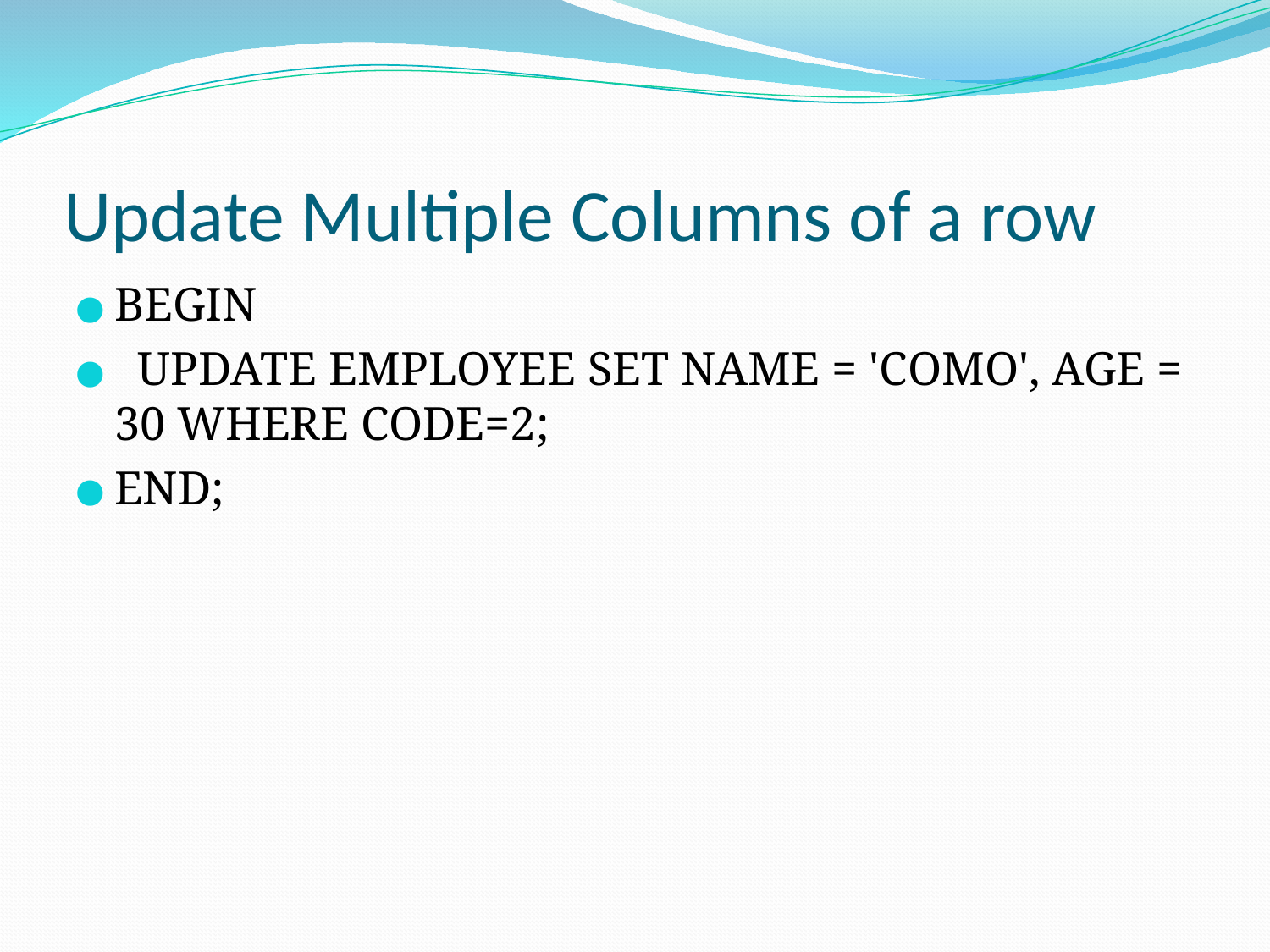

# Update Multiple Columns of a row
BEGIN
  UPDATE EMPLOYEE SET NAME = 'COMO', AGE = 30 WHERE CODE=2;
END;